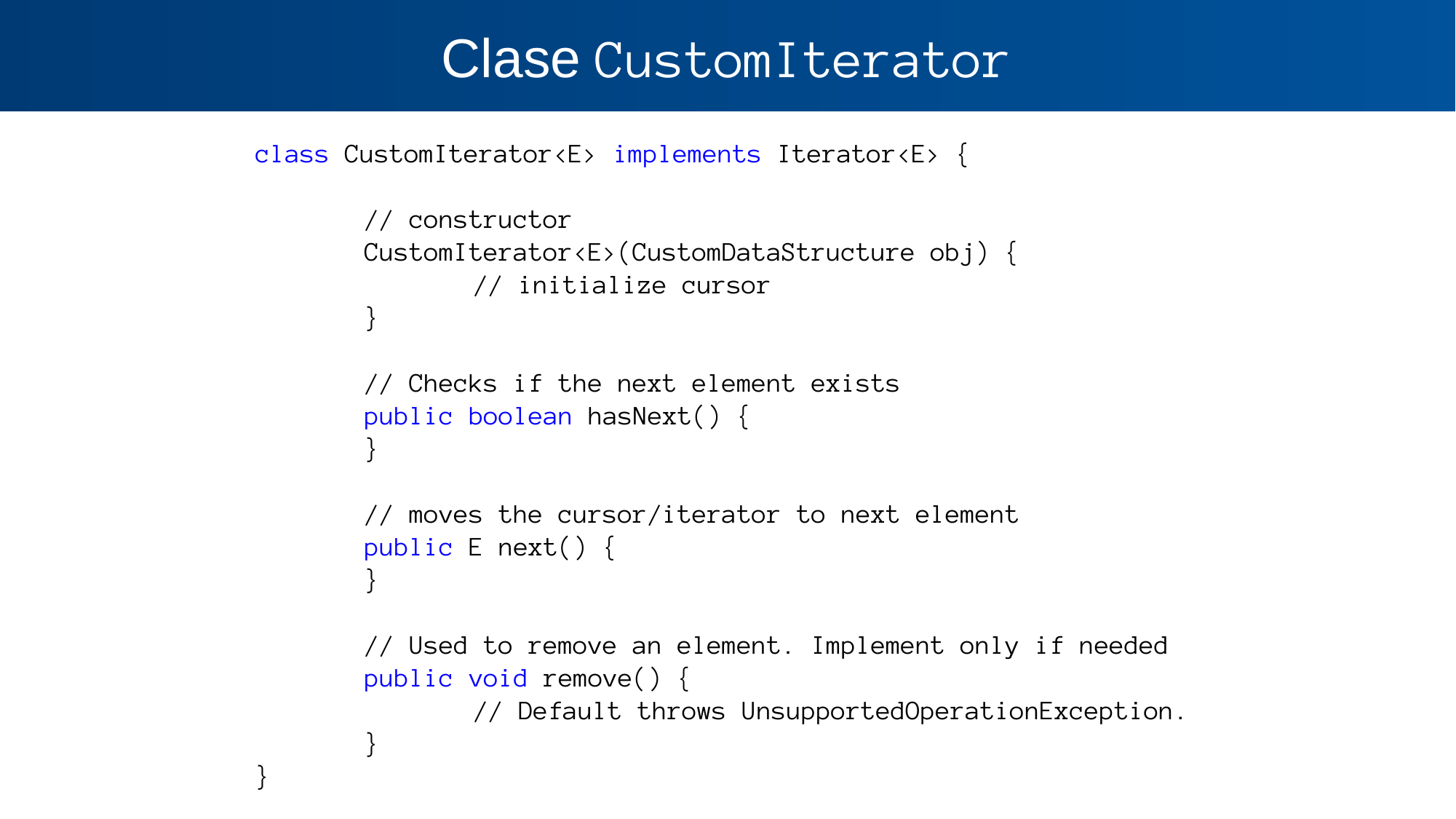

Clase CustomIterator
class CustomIterator<E> implements Iterator<E> {

	// constructor
	CustomIterator<E>(CustomDataStructure obj) {
		// initialize cursor
	}

	// Checks if the next element exists
	public boolean hasNext() {
	}

	// moves the cursor/iterator to next element
	public E next() {
	}

	// Used to remove an element. Implement only if needed
	public void remove() {
		// Default throws UnsupportedOperationException.
	}
}